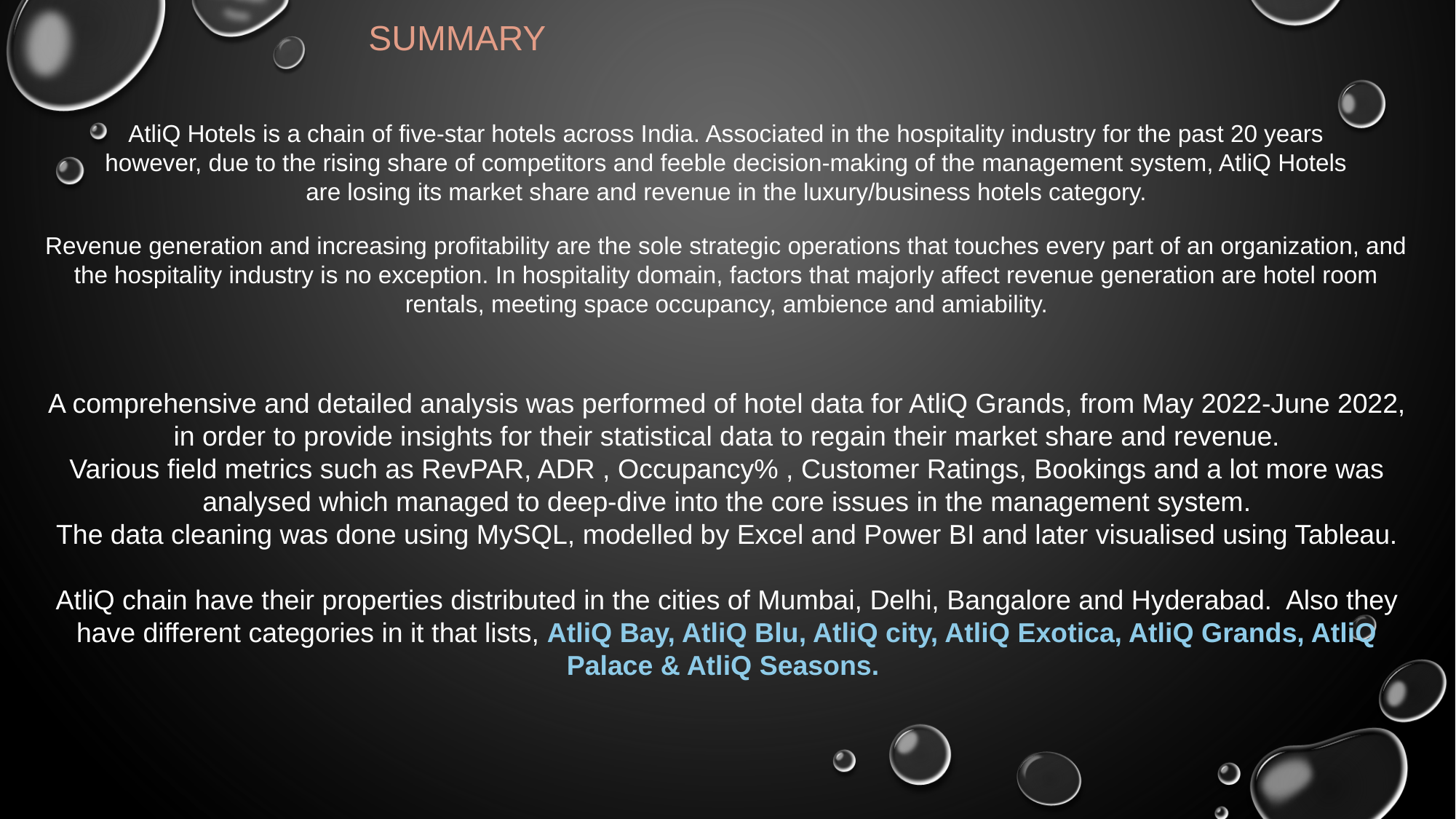

# Summary
AtliQ Hotels is a chain of five-star hotels across India. Associated in the hospitality industry for the past 20 years however, due to the rising share of competitors and feeble decision-making of the management system, AtliQ Hotels are losing its market share and revenue in the luxury/business hotels category.
Revenue generation and increasing profitability are the sole strategic operations that touches every part of an organization, and the hospitality industry is no exception. In hospitality domain, factors that majorly affect revenue generation are hotel room rentals, meeting space occupancy, ambience and amiability.
A comprehensive and detailed analysis was performed of hotel data for AtliQ Grands, from May 2022-June 2022, in order to provide insights for their statistical data to regain their market share and revenue.
Various field metrics such as RevPAR, ADR , Occupancy% , Customer Ratings, Bookings and a lot more was analysed which managed to deep-dive into the core issues in the management system.
The data cleaning was done using MySQL, modelled by Excel and Power BI and later visualised using Tableau.

AtliQ chain have their properties distributed in the cities of Mumbai, Delhi, Bangalore and Hyderabad.  Also they have different categories in it that lists, AtliQ Bay, AtliQ Blu, AtliQ city, AtliQ Exotica, AtliQ Grands, AtliQ Palace & AtliQ Seasons.